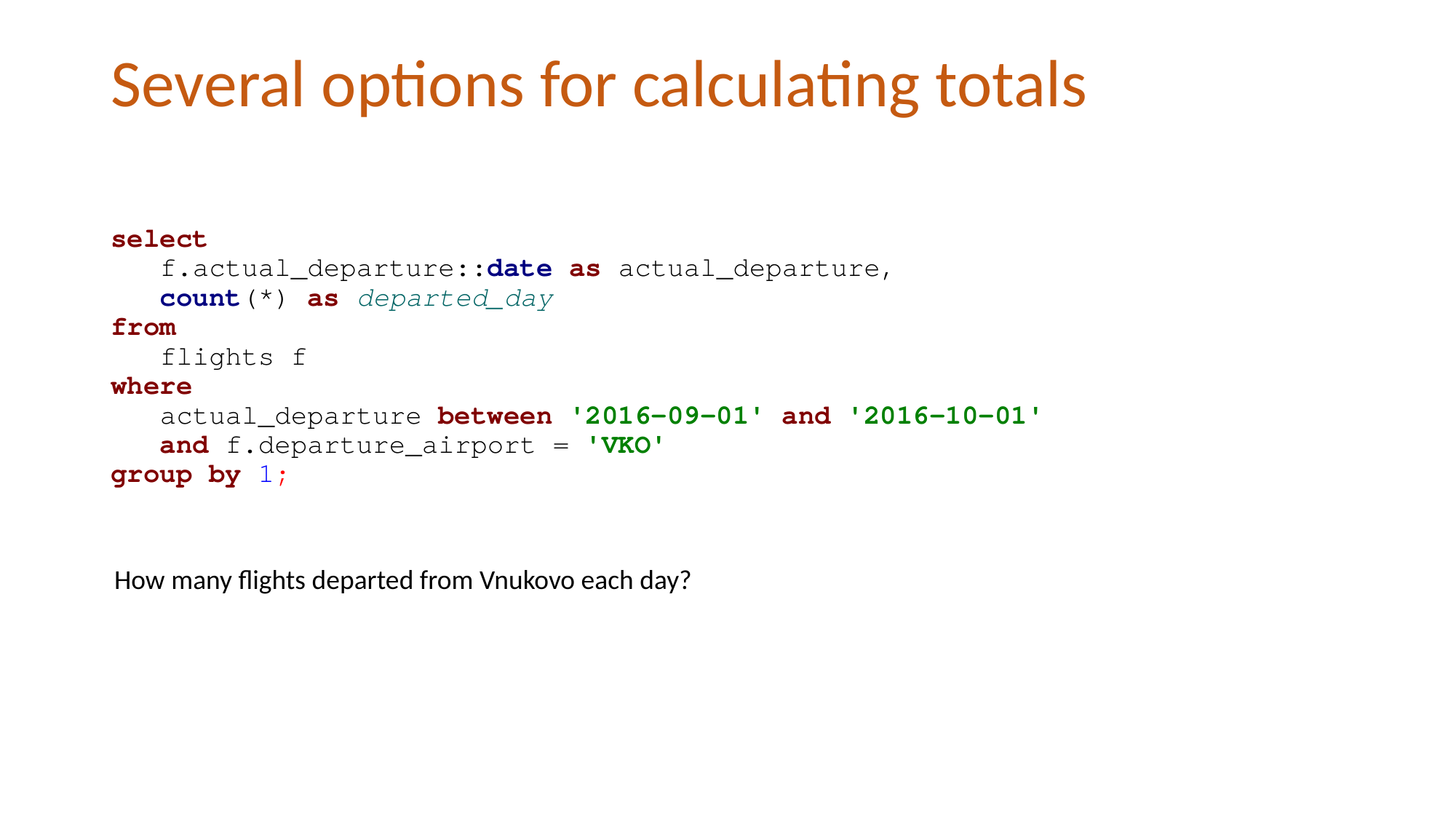

# Several options for calculating totals
select
   f.actual_departure::date as actual_departure,
   count(*) as departed_day
from
   flights f
where
   actual_departure between '2016-09-01' and '2016-10-01'
   and f.departure_airport = 'VKO'
group by 1;
How many flights departed from Vnukovo each day?